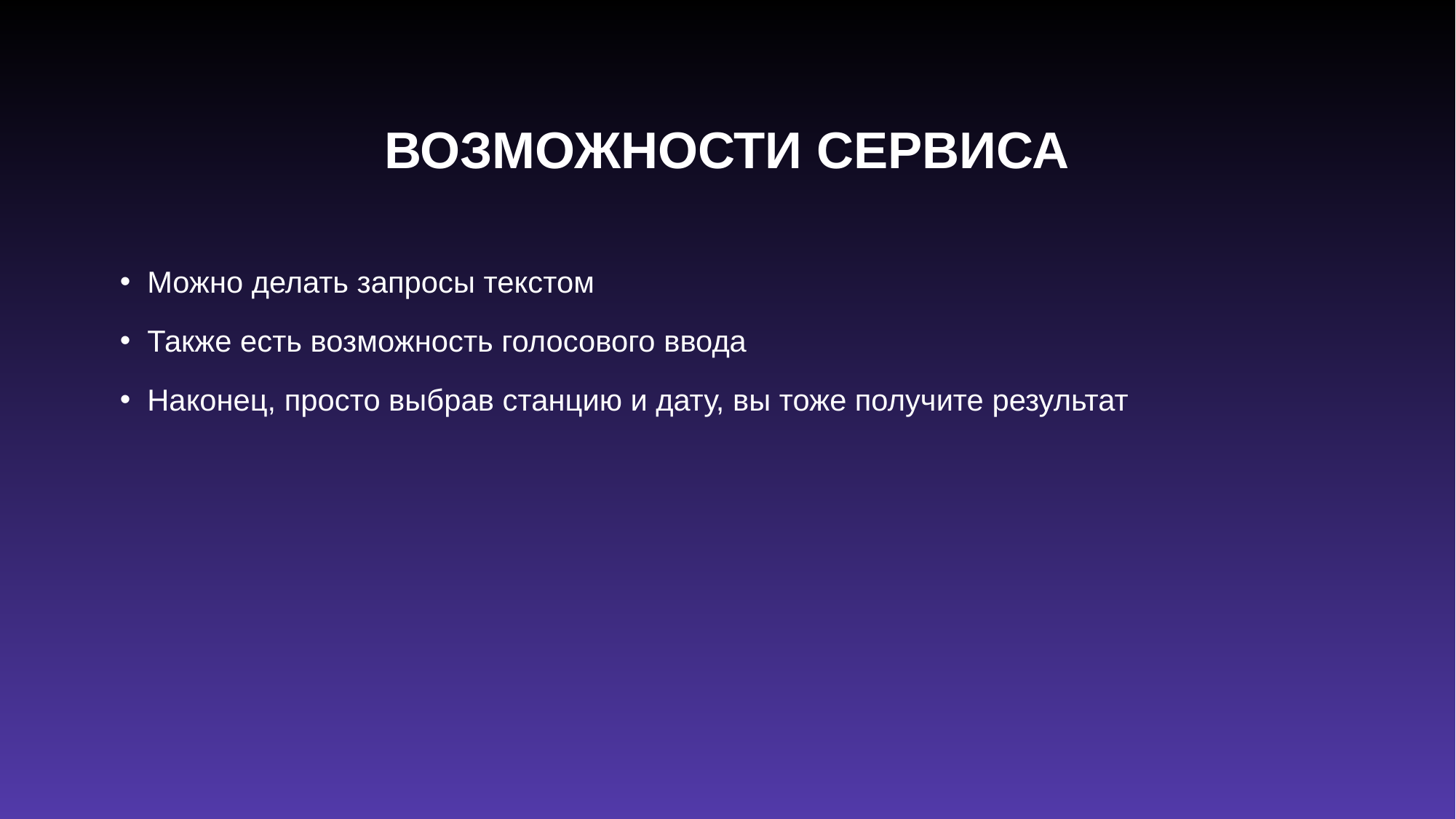

# Возможности сервиса
Можно делать запросы текстом
Также есть возможность голосового ввода
Наконец, просто выбрав станцию и дату, вы тоже получите результат